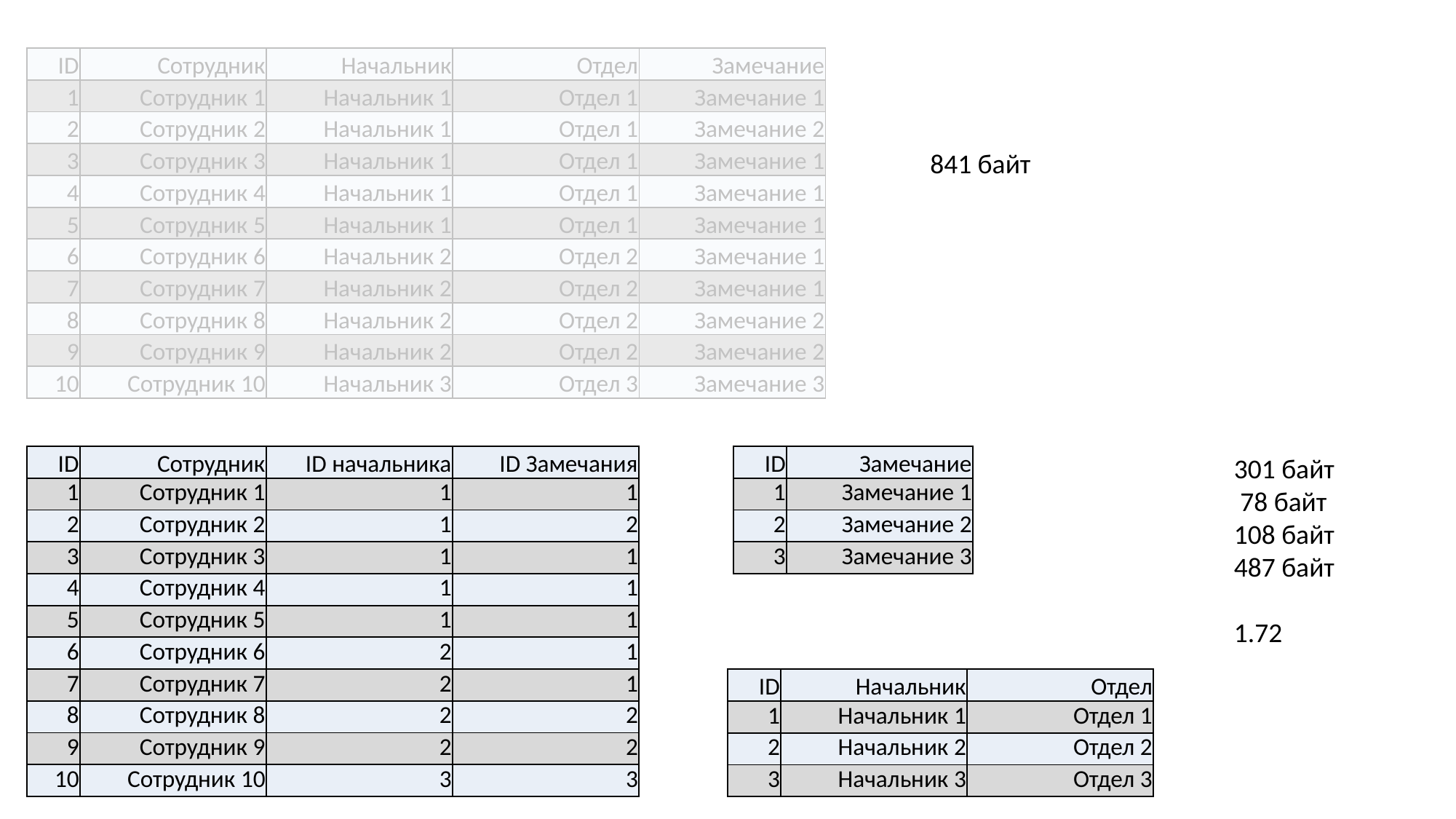

| ID | Сотрудник | Начальник | Отдел | Замечание |
| --- | --- | --- | --- | --- |
| 1 | Сотрудник 1 | Начальник 1 | Отдел 1 | Замечание 1 |
| 2 | Сотрудник 2 | Начальник 1 | Отдел 1 | Замечание 2 |
| 3 | Сотрудник 3 | Начальник 1 | Отдел 1 | Замечание 1 |
| 4 | Сотрудник 4 | Начальник 1 | Отдел 1 | Замечание 1 |
| 5 | Сотрудник 5 | Начальник 1 | Отдел 1 | Замечание 1 |
| 6 | Сотрудник 6 | Начальник 2 | Отдел 2 | Замечание 1 |
| 7 | Сотрудник 7 | Начальник 2 | Отдел 2 | Замечание 1 |
| 8 | Сотрудник 8 | Начальник 2 | Отдел 2 | Замечание 2 |
| 9 | Сотрудник 9 | Начальник 2 | Отдел 2 | Замечание 2 |
| 10 | Сотрудник 10 | Начальник 3 | Отдел 3 | Замечание 3 |
841 байт
| ID | Сотрудник | ID начальника | ID Замечания |
| --- | --- | --- | --- |
| 1 | Сотрудник 1 | 1 | 1 |
| 2 | Сотрудник 2 | 1 | 2 |
| 3 | Сотрудник 3 | 1 | 1 |
| 4 | Сотрудник 4 | 1 | 1 |
| 5 | Сотрудник 5 | 1 | 1 |
| 6 | Сотрудник 6 | 2 | 1 |
| 7 | Сотрудник 7 | 2 | 1 |
| 8 | Сотрудник 8 | 2 | 2 |
| 9 | Сотрудник 9 | 2 | 2 |
| 10 | Сотрудник 10 | 3 | 3 |
| ID | Замечание |
| --- | --- |
| 1 | Замечание 1 |
| 2 | Замечание 2 |
| 3 | Замечание 3 |
301 байт
 78 байт
108 байт
487 байт

1.72

| ID | Начальник | Отдел |
| --- | --- | --- |
| 1 | Начальник 1 | Отдел 1 |
| 2 | Начальник 2 | Отдел 2 |
| 3 | Начальник 3 | Отдел 3 |